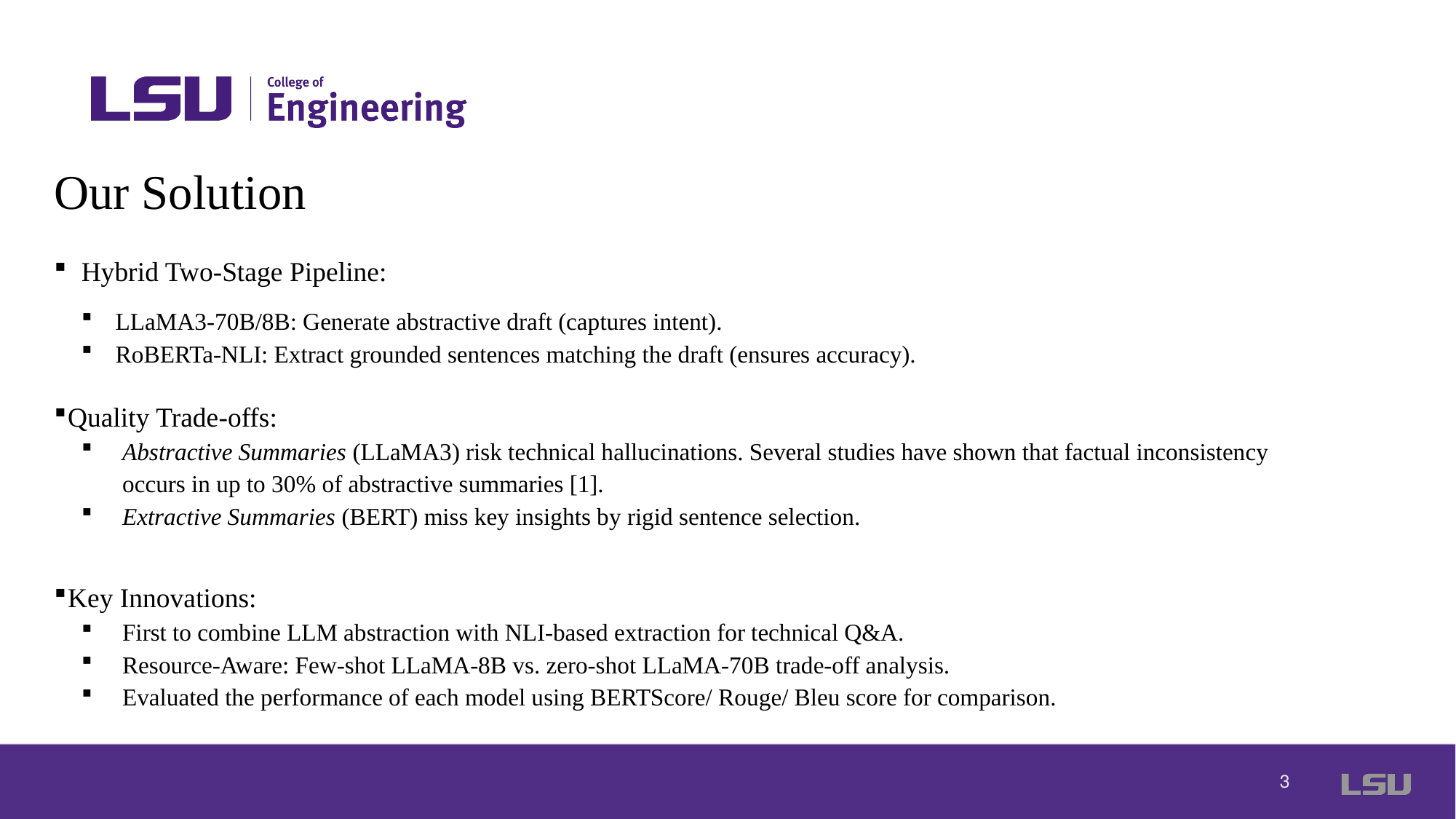

# Our Solution
Hybrid Two-Stage Pipeline:
LLaMA3-70B/8B: Generate abstractive draft (captures intent).
RoBERTa-NLI: Extract grounded sentences matching the draft (ensures accuracy).

Quality Trade-offs:
Abstractive Summaries (LLaMA3) risk technical hallucinations. Several studies have shown that factual inconsistency occurs in up to 30% of abstractive summaries [1].
Extractive Summaries (BERT) miss key insights by rigid sentence selection.

Key Innovations:
First to combine LLM abstraction with NLI-based extraction for technical Q&A.
Resource-Aware: Few-shot LLaMA-8B vs. zero-shot LLaMA-70B trade-off analysis.
Evaluated the performance of each model using BERTScore/ Rouge/ Bleu score for comparison.

3